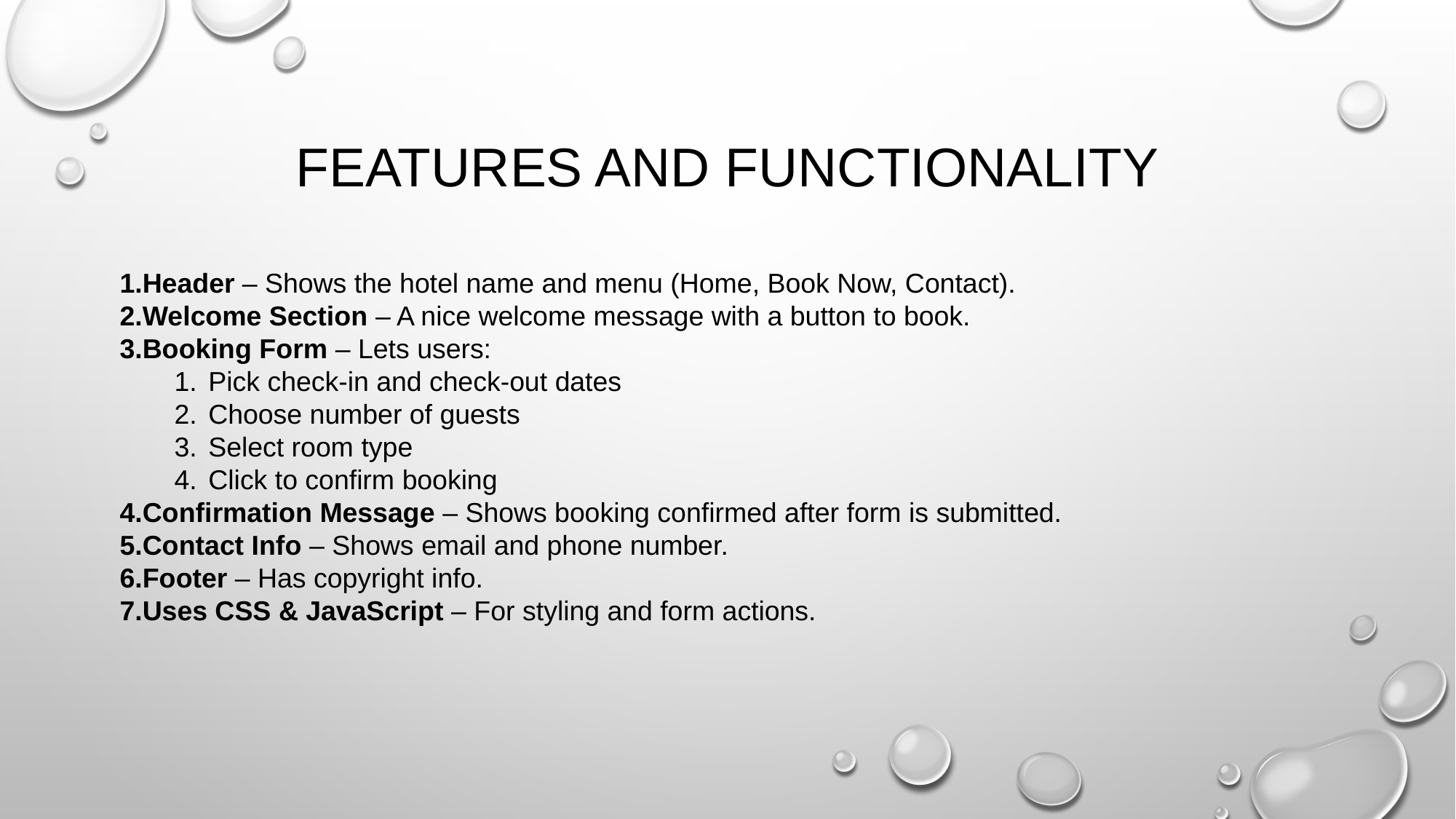

# FEATURES AND FUNCTIONALITY
Header – Shows the hotel name and menu (Home, Book Now, Contact).
Welcome Section – A nice welcome message with a button to book.
Booking Form – Lets users:
Pick check-in and check-out dates
Choose number of guests
Select room type
Click to confirm booking
Confirmation Message – Shows booking confirmed after form is submitted.
Contact Info – Shows email and phone number.
Footer – Has copyright info.
Uses CSS & JavaScript – For styling and form actions.